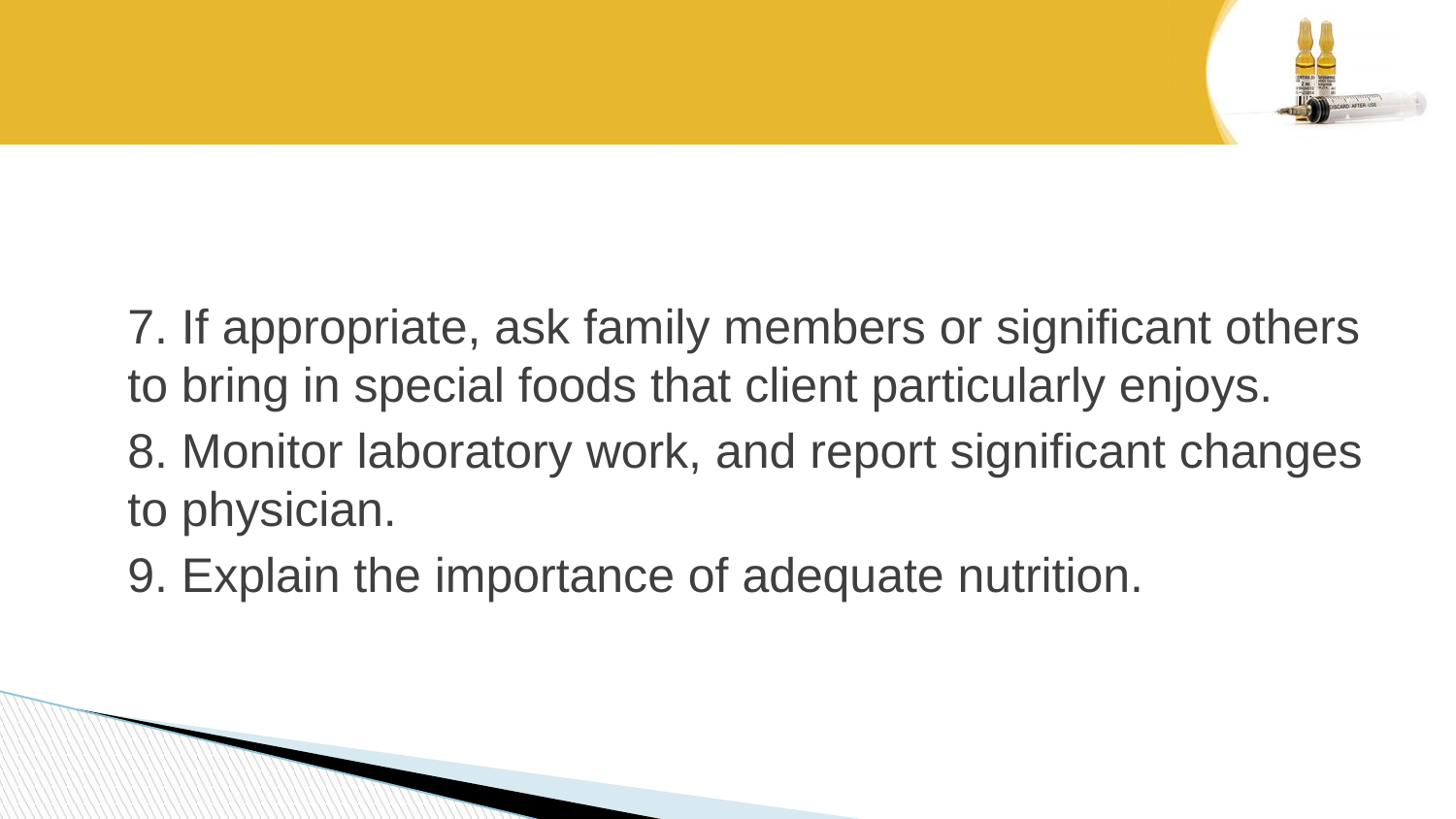

#

7. If appropriate, ask family members or significant others to bring in special foods that client particularly enjoys.
8. Monitor laboratory work, and report significant changes to physician.
9. Explain the importance of adequate nutrition.